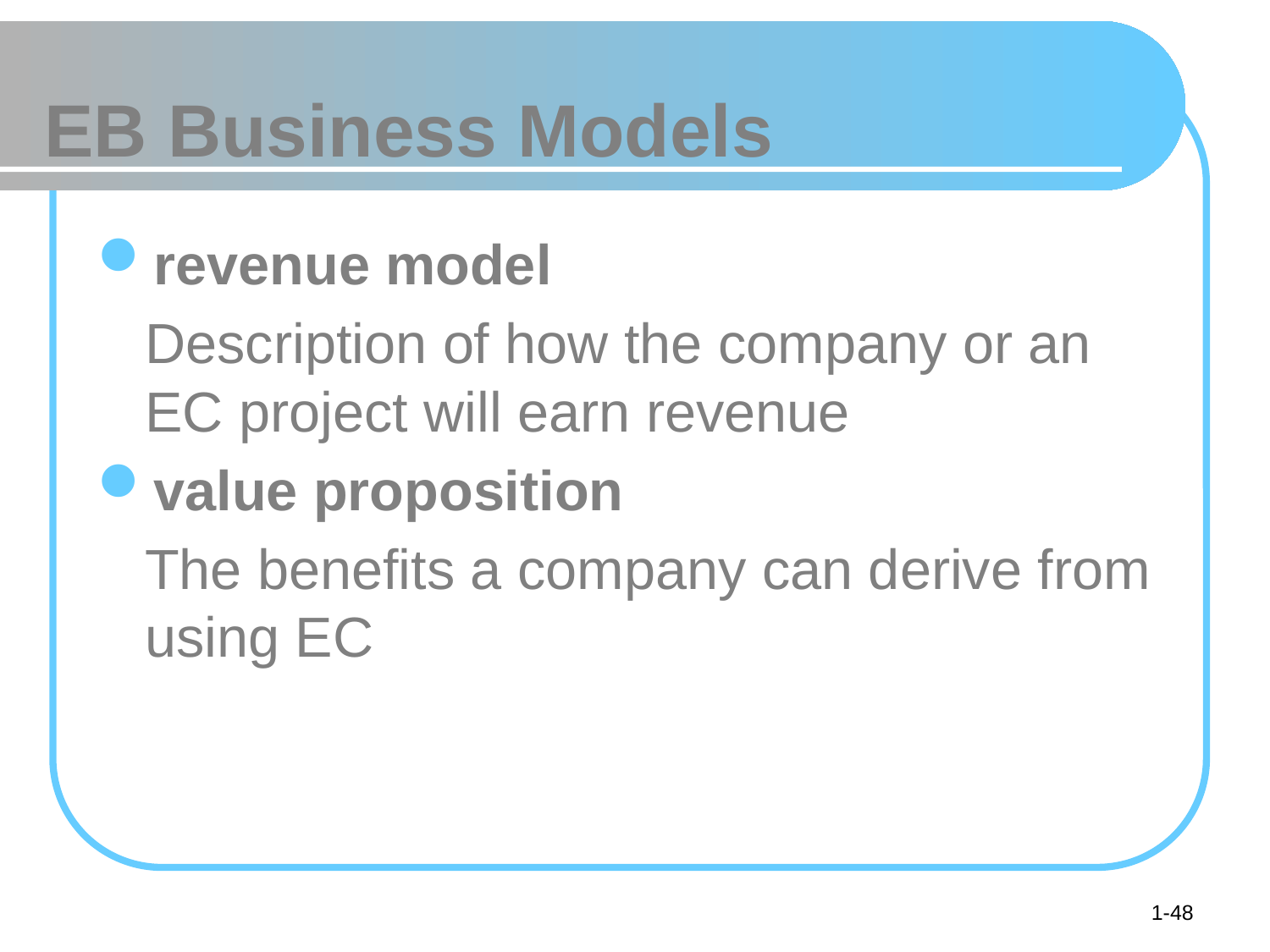

# EB Business Models
revenue model
	Description of how the company or an EC project will earn revenue
value proposition
	The benefits a company can derive from using EC
1-48